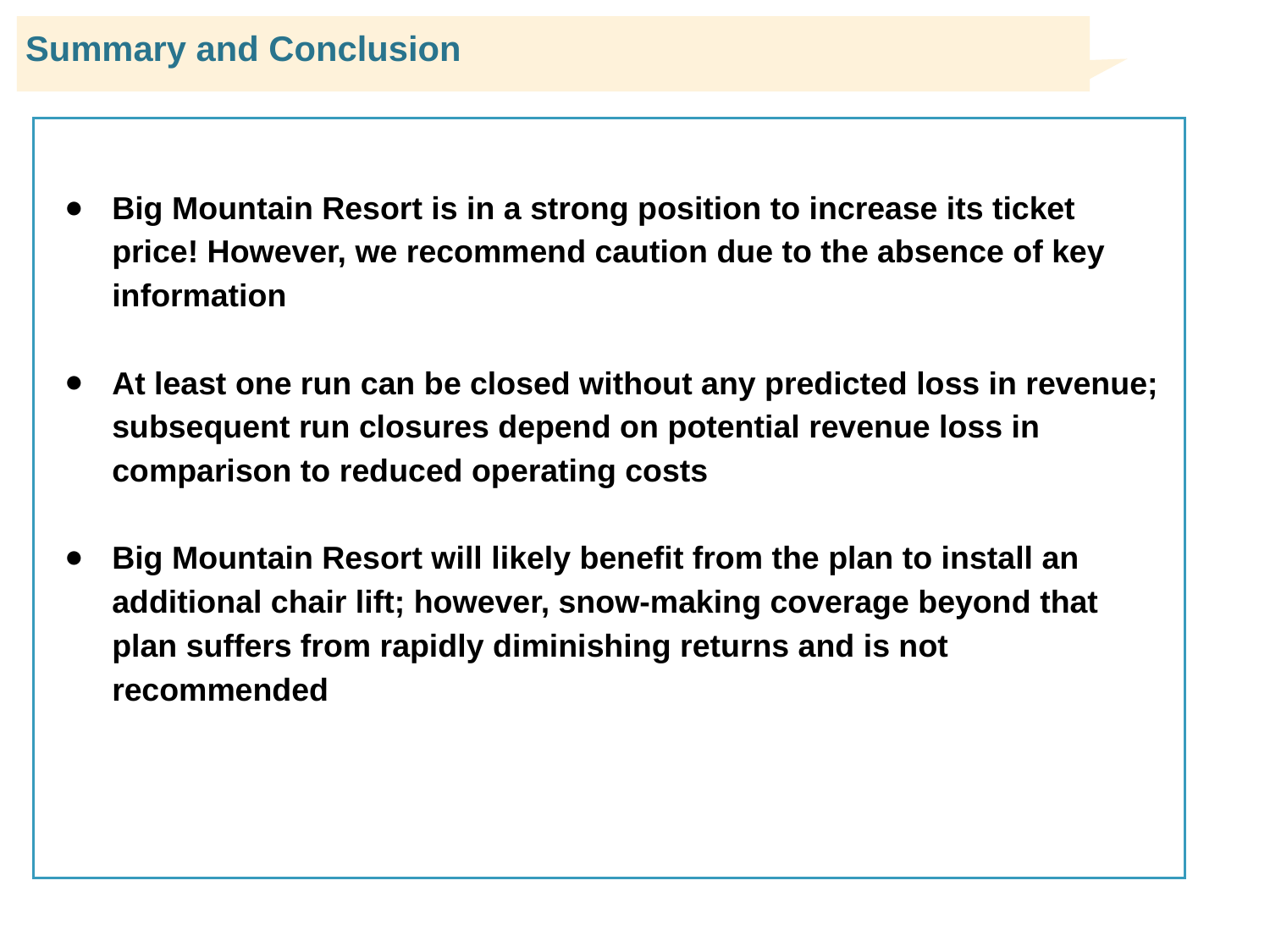

# Summary and Conclusion

Big Mountain Resort is in a strong position to increase its ticket price! However, we recommend caution due to the absence of key information

At least one run can be closed without any predicted loss in revenue; subsequent run closures depend on potential revenue loss in comparison to reduced operating costs

Big Mountain Resort will likely benefit from the plan to install an additional chair lift; however, snow-making coverage beyond that plan suffers from rapidly diminishing returns and is not recommended